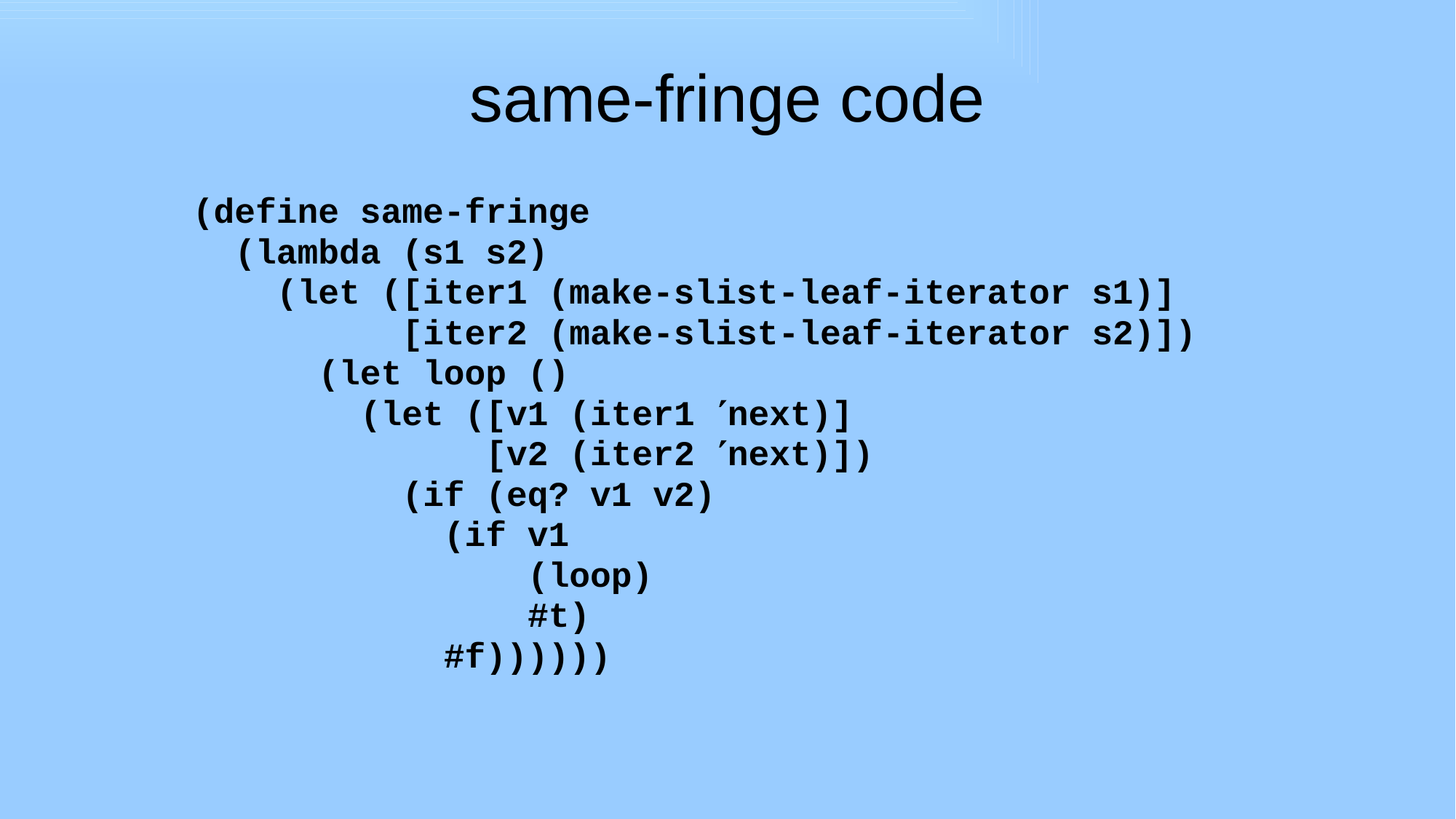

# same-fringe code
(define same-fringe
  (lambda (s1 s2)
    (let ([iter1 (make-slist-leaf-iterator s1)]
          [iter2 (make-slist-leaf-iterator s2)])
      (let loop ()
        (let ([v1 (iter1 ′next)]
              [v2 (iter2 ′next)])
          (if (eq? v1 v2)
            (if v1
                (loop)
                #t)
            #f))))))